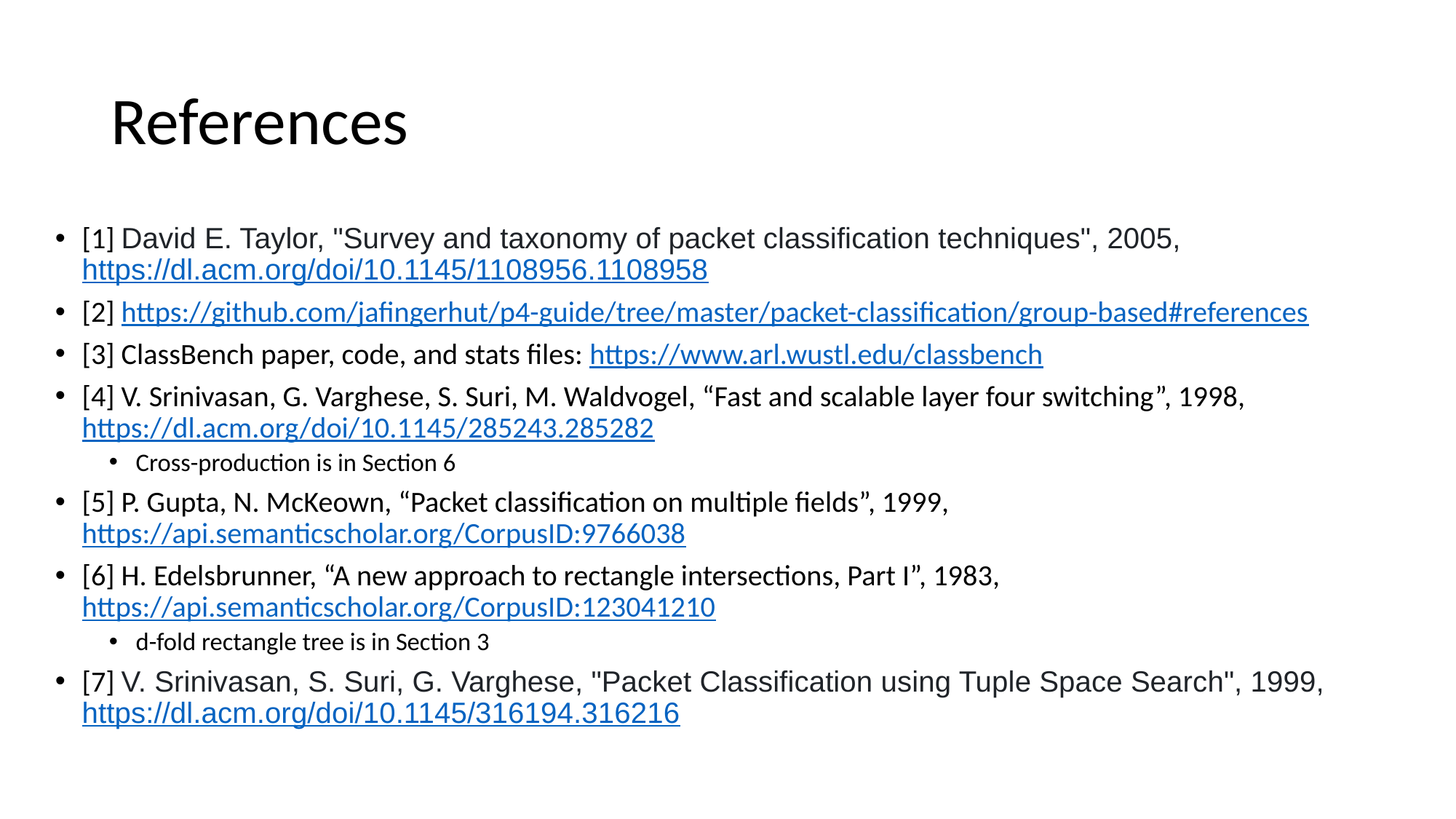

# References
[1] David E. Taylor, "Survey and taxonomy of packet classification techniques", 2005, https://dl.acm.org/doi/10.1145/1108956.1108958
[2] https://github.com/jafingerhut/p4-guide/tree/master/packet-classification/group-based#references
[3] ClassBench paper, code, and stats files: https://www.arl.wustl.edu/classbench
[4] V. Srinivasan, G. Varghese, S. Suri, M. Waldvogel, “Fast and scalable layer four switching”, 1998, https://dl.acm.org/doi/10.1145/285243.285282
Cross-production is in Section 6
[5] P. Gupta, N. McKeown, “Packet classification on multiple fields”, 1999, https://api.semanticscholar.org/CorpusID:9766038
[6] H. Edelsbrunner, “A new approach to rectangle intersections, Part I”, 1983, https://api.semanticscholar.org/CorpusID:123041210
d-fold rectangle tree is in Section 3
[7] V. Srinivasan, S. Suri, G. Varghese, "Packet Classification using Tuple Space Search", 1999, https://dl.acm.org/doi/10.1145/316194.316216